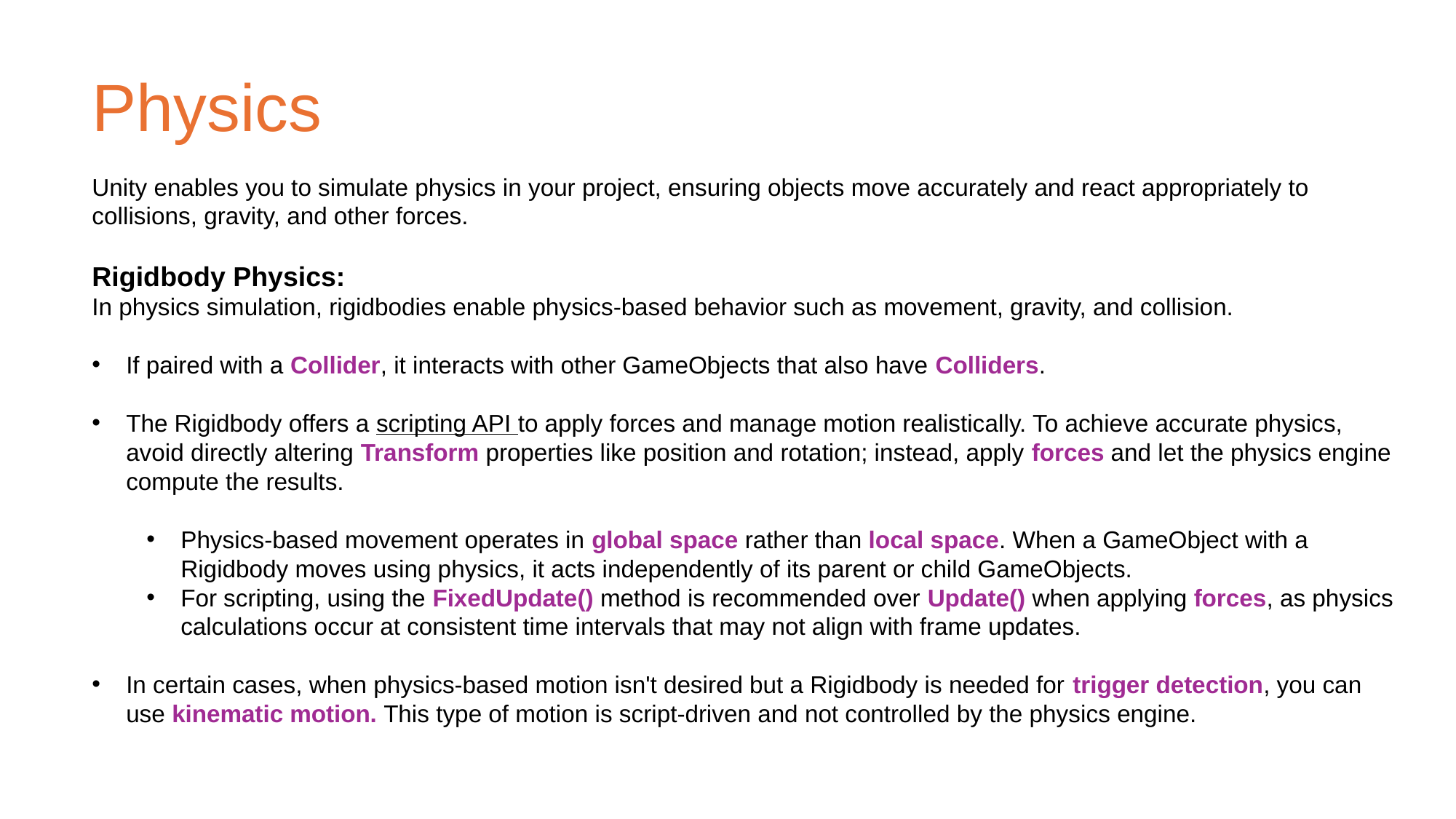

Physics
Unity enables you to simulate physics in your project, ensuring objects move accurately and react appropriately to collisions, gravity, and other forces.

Rigidbody Physics:
In physics simulation, rigidbodies enable physics-based behavior such as movement, gravity, and collision.

If paired with a Collider, it interacts with other GameObjects that also have Colliders.

The Rigidbody offers a scripting API to apply forces and manage motion realistically. To achieve accurate physics, avoid directly altering Transform properties like position and rotation; instead, apply forces and let the physics engine compute the results.

Physics-based movement operates in global space rather than local space. When a GameObject with a Rigidbody moves using physics, it acts independently of its parent or child GameObjects.
For scripting, using the FixedUpdate() method is recommended over Update() when applying forces, as physics calculations occur at consistent time intervals that may not align with frame updates.

In certain cases, when physics-based motion isn't desired but a Rigidbody is needed for trigger detection, you can use kinematic motion. This type of motion is script-driven and not controlled by the physics engine.